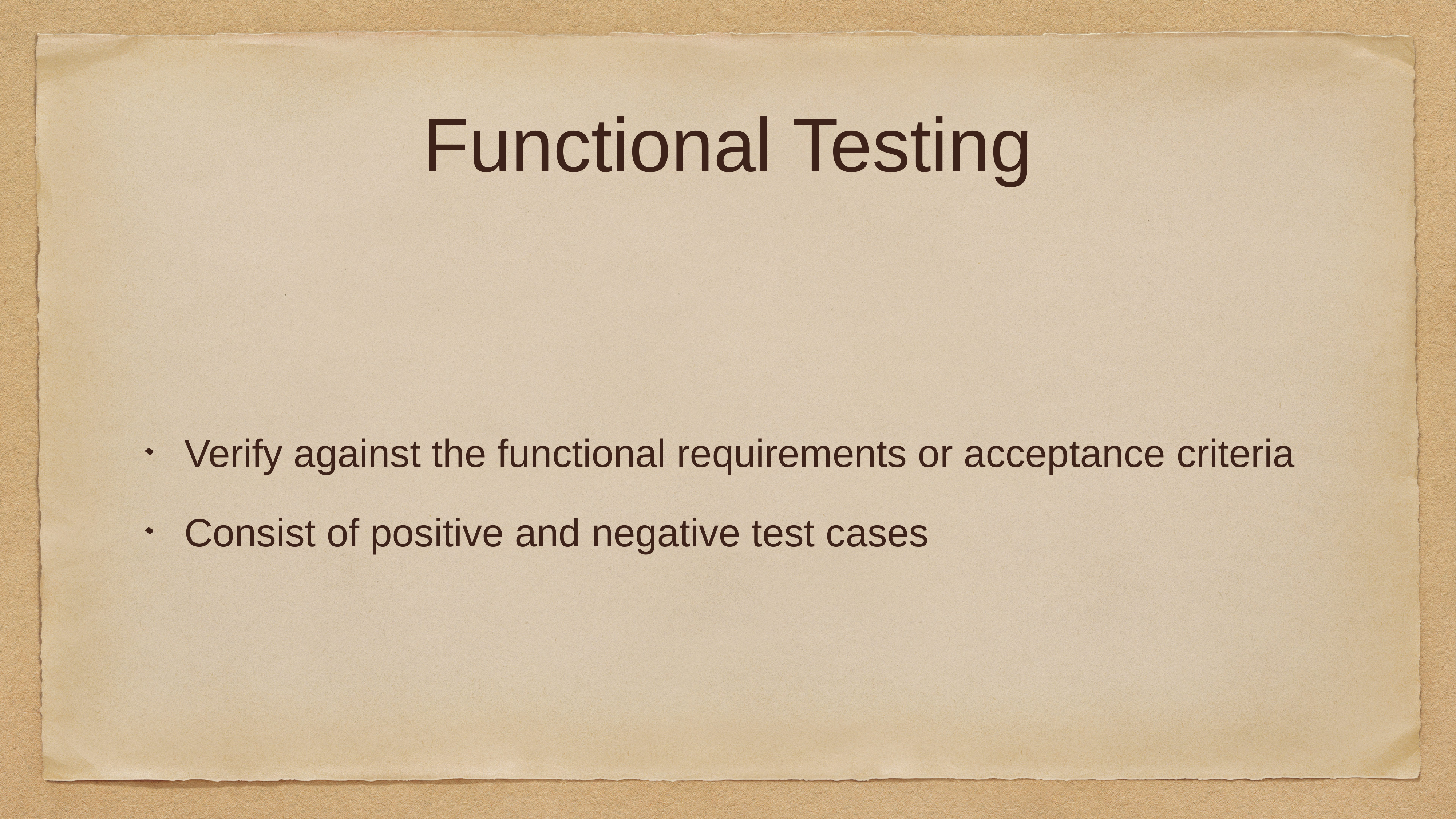

# Functional Testing
Verify against the functional requirements or acceptance criteria
Consist of positive and negative test cases